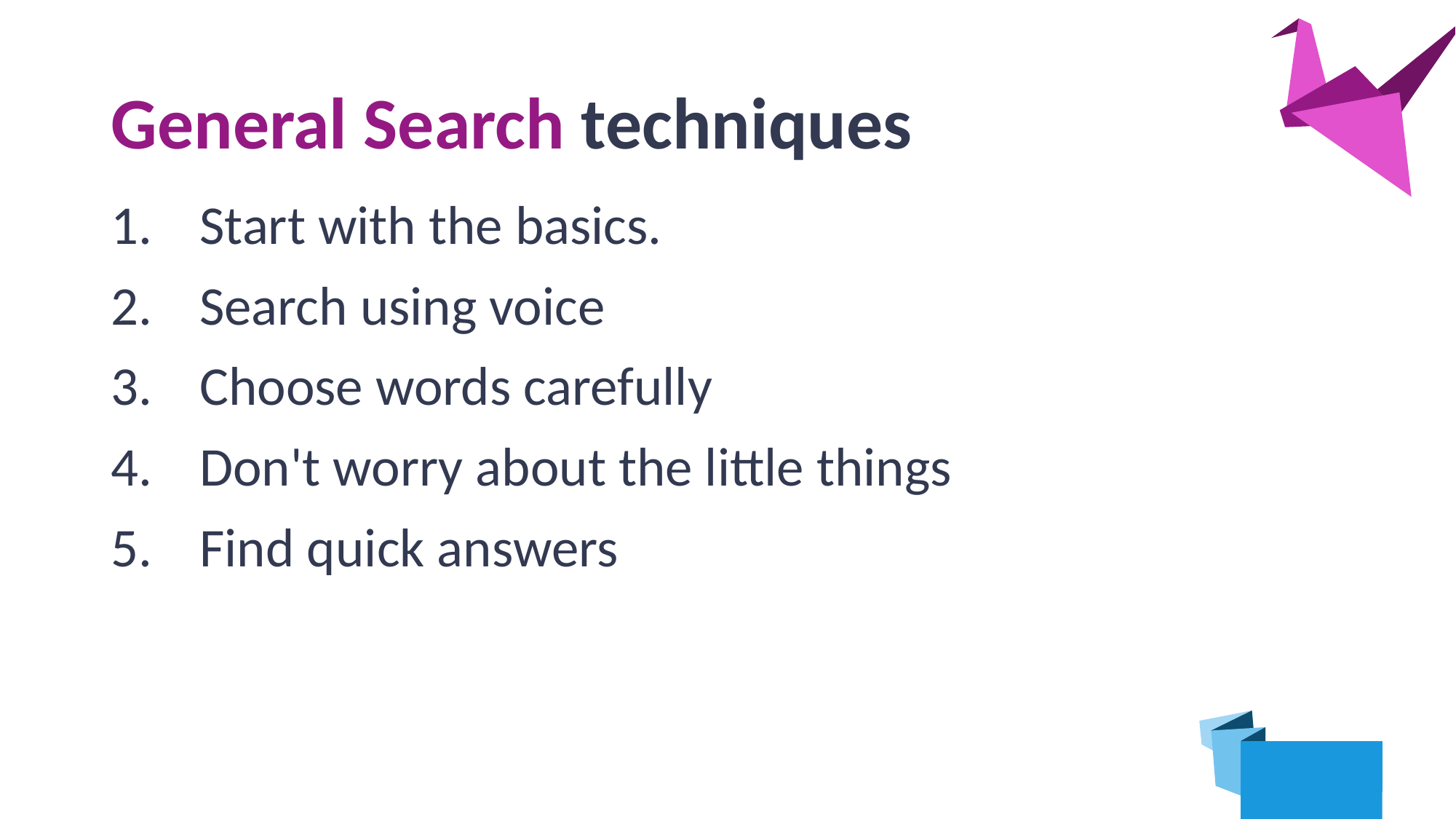

# General Search techniques
Start with the basics.
Search using voice
Choose words carefully
Don't worry about the little things
Find quick answers

5